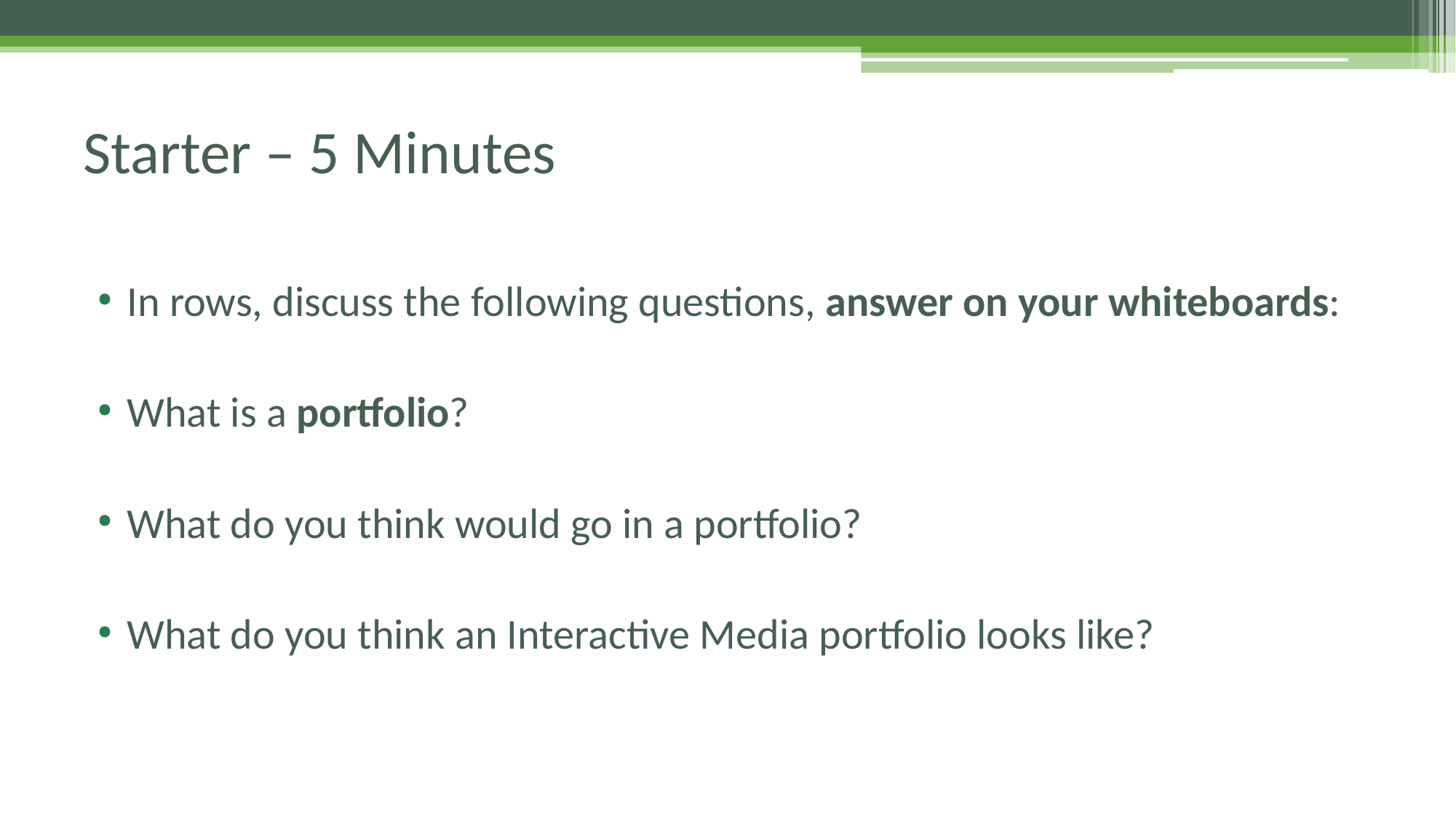

# Starter – 5 Minutes
In rows, discuss the following questions, answer on your whiteboards:

What is a portfolio?

What do you think would go in a portfolio?

What do you think an Interactive Media portfolio looks like?